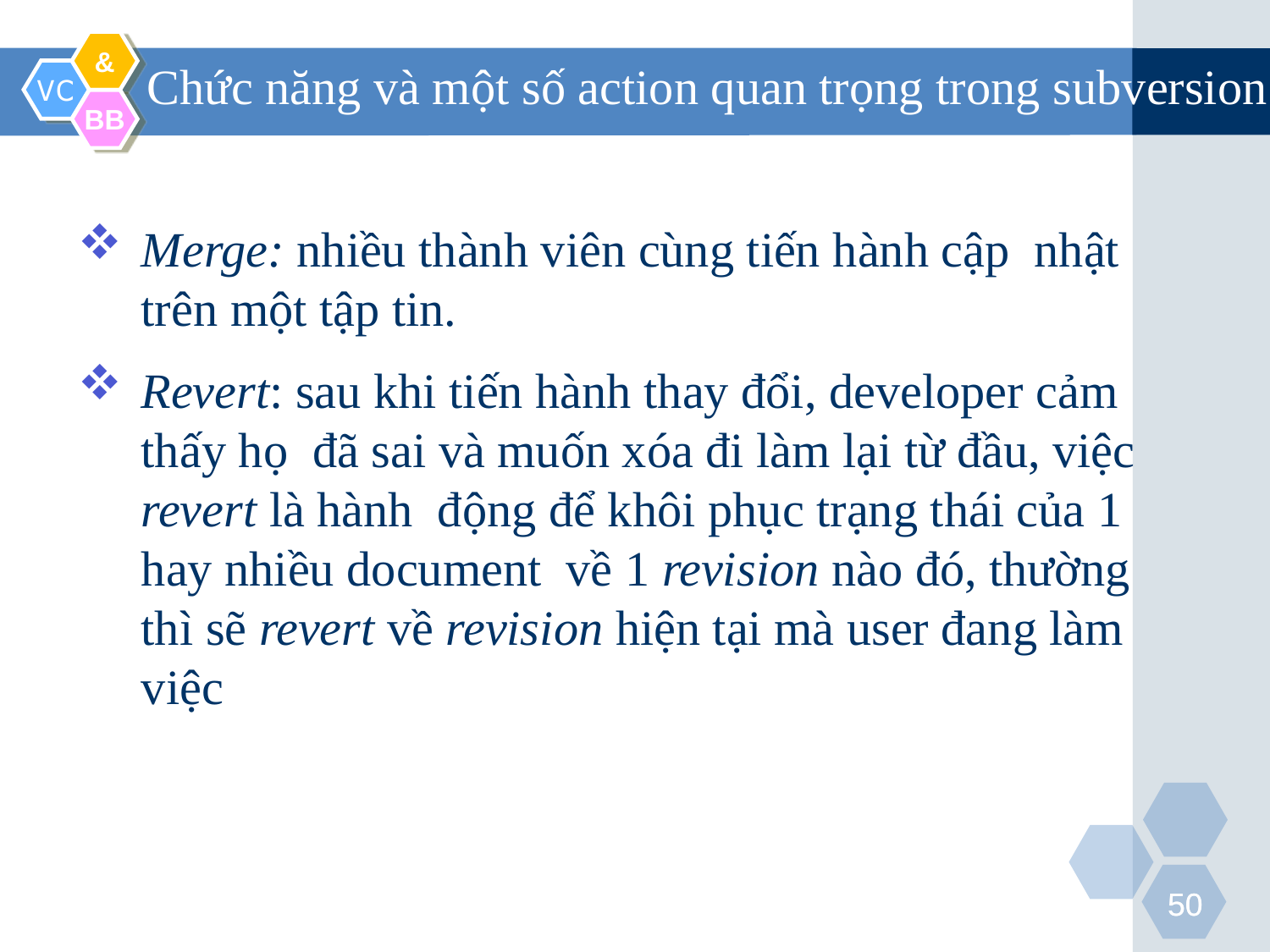

Chức năng và một số action quan trọng trong subversion
Merge: nhiều thành viên cùng tiến hành cập  nhật trên một tập tin.
Revert: sau khi tiến hành thay đổi, developer cảm thấy họ  đã sai và muốn xóa đi làm lại từ đầu, việc revert là hành  động để khôi phục trạng thái của 1 hay nhiều document  về 1 revision nào đó, thường thì sẽ revert về revision hiện tại mà user đang làm việc